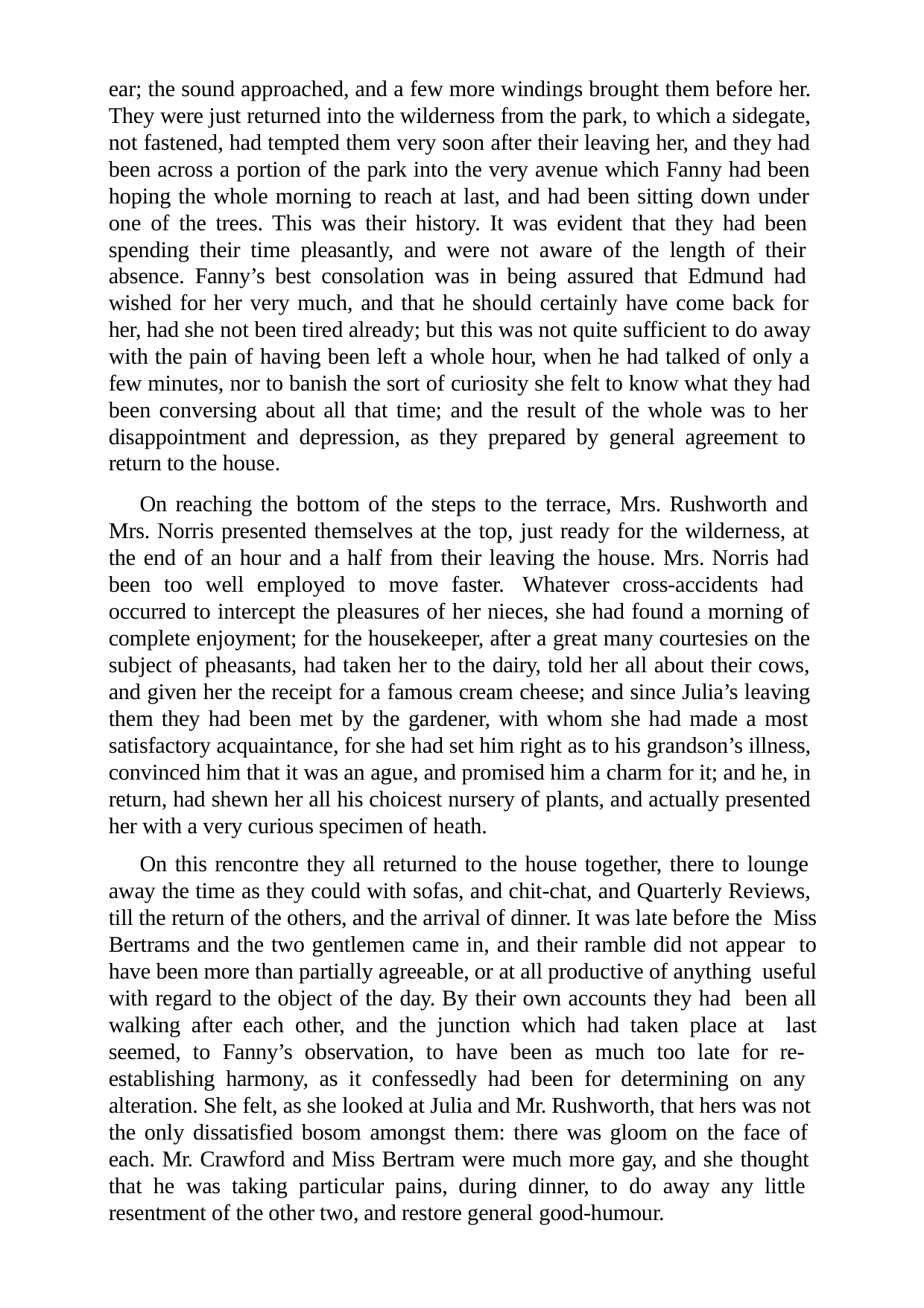

ear; the sound approached, and a few more windings brought them before her.  They were just returned into the wilderness from the park, to which a sidegate,  not fastened, had tempted them very soon after their leaving her, and they had  been across a portion of the park into the very avenue which Fanny had been  hoping the whole morning to reach at last, and had been sitting down under  one of the trees. This was their history. It was evident that they had been  spending their time pleasantly, and were not aware of the length of their  absence. Fanny’s best consolation was in being assured that Edmund had  wished for her very much, and that he should certainly have come back for  her, had she not been tired already; but this was not quite sufficient to do away  with the pain of having been left a whole hour, when he had talked of only a  few minutes, nor to banish the sort of curiosity she felt to know what they had  been conversing about all that time; and the result of the whole was to her  disappointment and depression, as they prepared by general agreement to  return to the house.
On reaching the bottom of the steps to the terrace, Mrs. Rushworth and  Mrs. Norris presented themselves at the top, just ready for the wilderness, at  the end of an hour and a half from their leaving the house. Mrs. Norris had  been too well employed to move faster. Whatever cross-accidents had  occurred to intercept the pleasures of her nieces, she had found a morning of  complete enjoyment; for the housekeeper, after a great many courtesies on the  subject of pheasants, had taken her to the dairy, told her all about their cows,  and given her the receipt for a famous cream cheese; and since Julia’s leaving  them they had been met by the gardener, with whom she had made a most  satisfactory acquaintance, for she had set him right as to his grandson’s illness,  convinced him that it was an ague, and promised him a charm for it; and he, in  return, had shewn her all his choicest nursery of plants, and actually presented  her with a very curious specimen of heath.
On this rencontre they all returned to the house together, there to lounge  away the time as they could with sofas, and chit-chat, and Quarterly Reviews,  till the return of the others, and the arrival of dinner. It was late before the  Miss Bertrams and the two gentlemen came in, and their ramble did not appear  to have been more than partially agreeable, or at all productive of anything  useful with regard to the object of the day. By their own accounts they had  been all walking after each other, and the junction which had taken place at  last seemed, to Fanny’s observation, to have been as much too late for re-  establishing harmony, as it confessedly had been for determining on any  alteration. She felt, as she looked at Julia and Mr. Rushworth, that hers was not  the only dissatisfied bosom amongst them: there was gloom on the face of  each. Mr. Crawford and Miss Bertram were much more gay, and she thought  that he was taking particular pains, during dinner, to do away any little  resentment of the other two, and restore general good-humour.